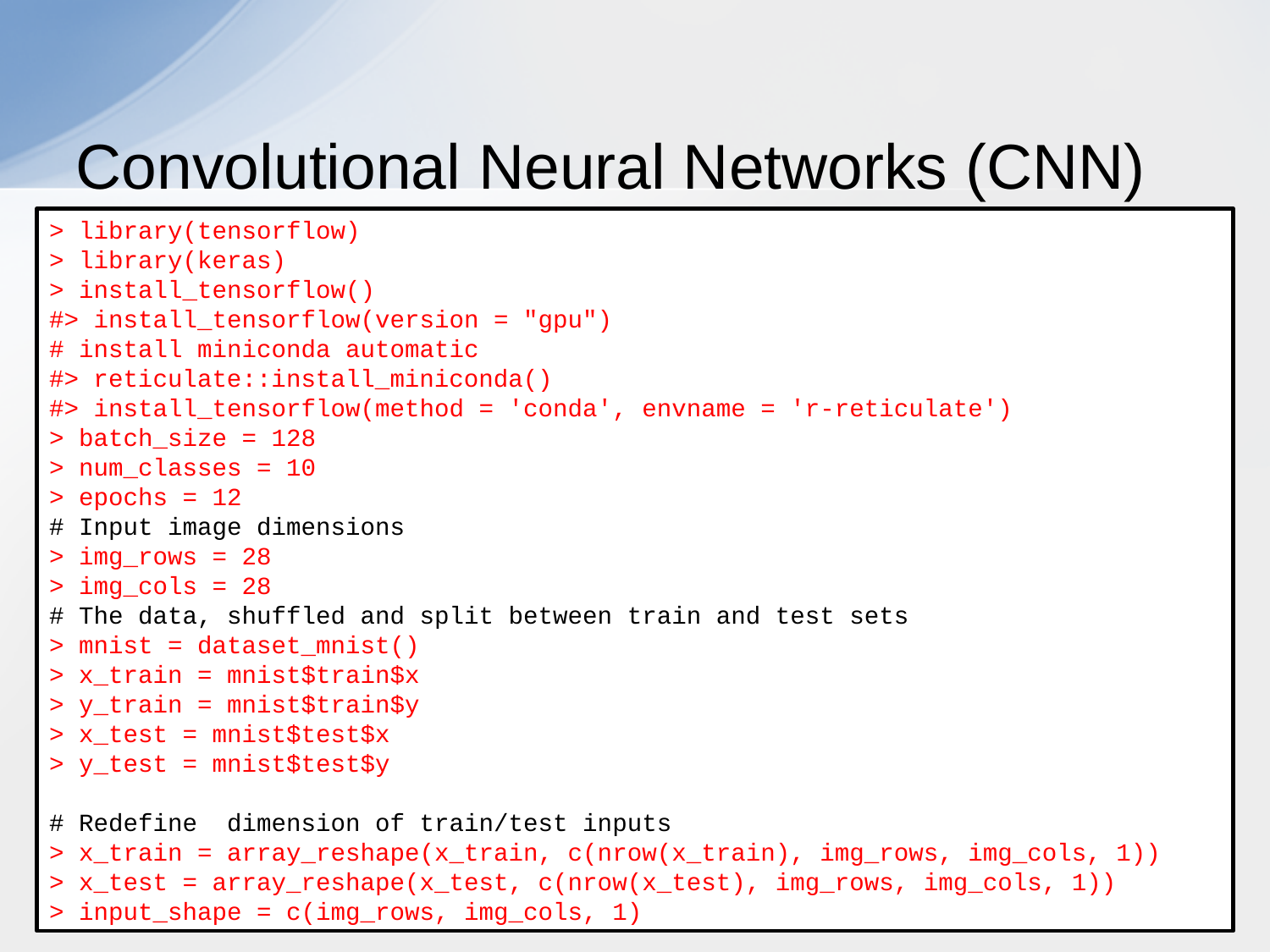

# Convolutional Neural Networks (CNN)
> library(tensorflow)
> library(keras)
> install_tensorflow()
#> install_tensorflow(version = "gpu")
# install miniconda automatic
#> reticulate::install_miniconda()
#> install_tensorflow(method = 'conda', envname = 'r-reticulate')
> batch_size = 128
> num_classes = 10
> epochs = 12
# Input image dimensions
> img_rows = 28
> img_cols = 28
# The data, shuffled and split between train and test sets
> mnist = dataset_mnist()
> x_train = mnist$train$x
> y_train = mnist$train$y
> x_test = mnist$test$x
> y_test = mnist$test$y

# Redefine  dimension of train/test inputs
> x_train = array_reshape(x_train, c(nrow(x_train), img_rows, img_cols, 1))
> x_test = array_reshape(x_test, c(nrow(x_test), img_rows, img_cols, 1))
> input_shape = c(img_rows, img_cols, 1)

22